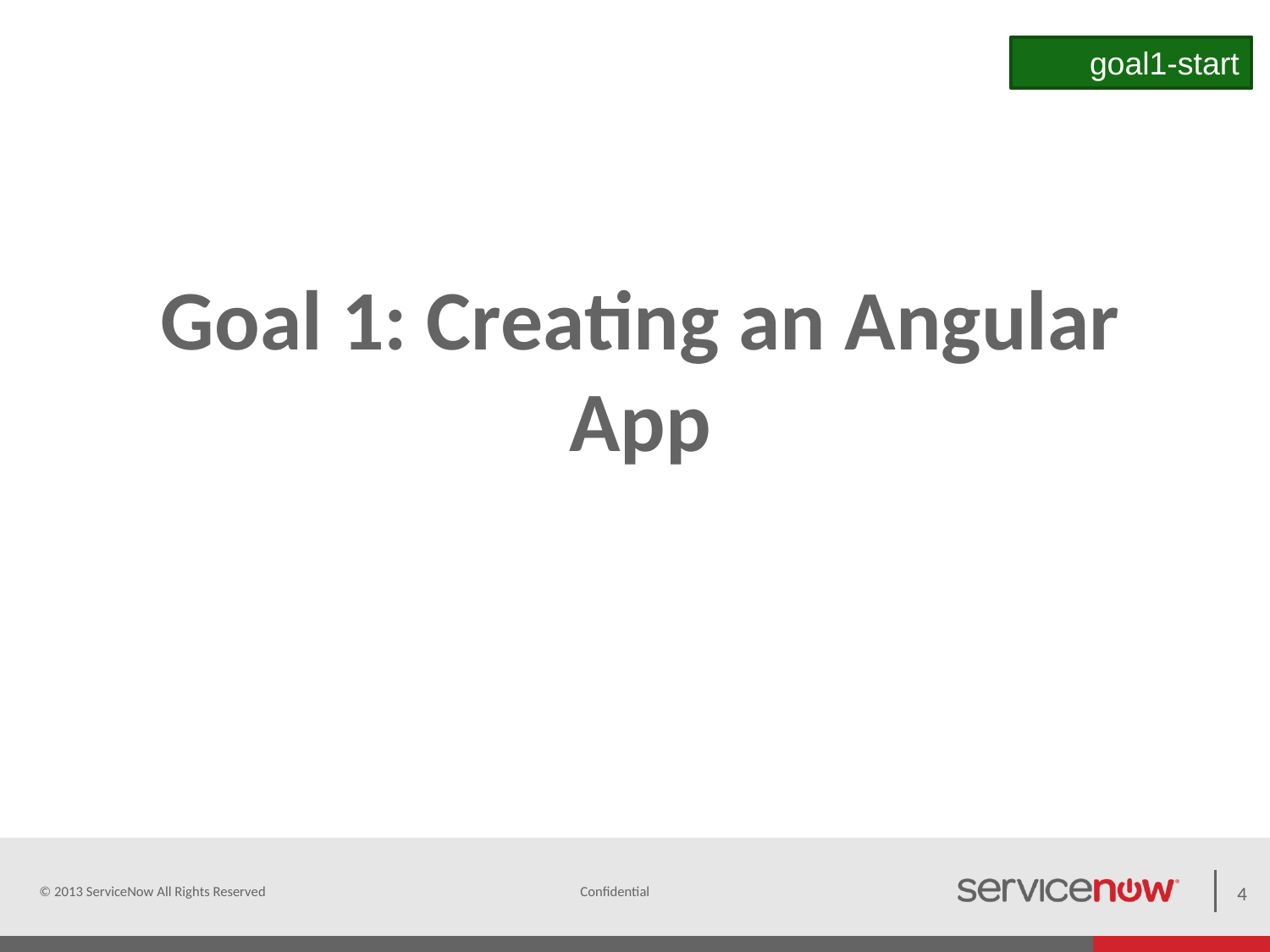

goal1-start
# Goal 1: Creating an Angular App

© 2013 ServiceNow All Rights Reserved
4